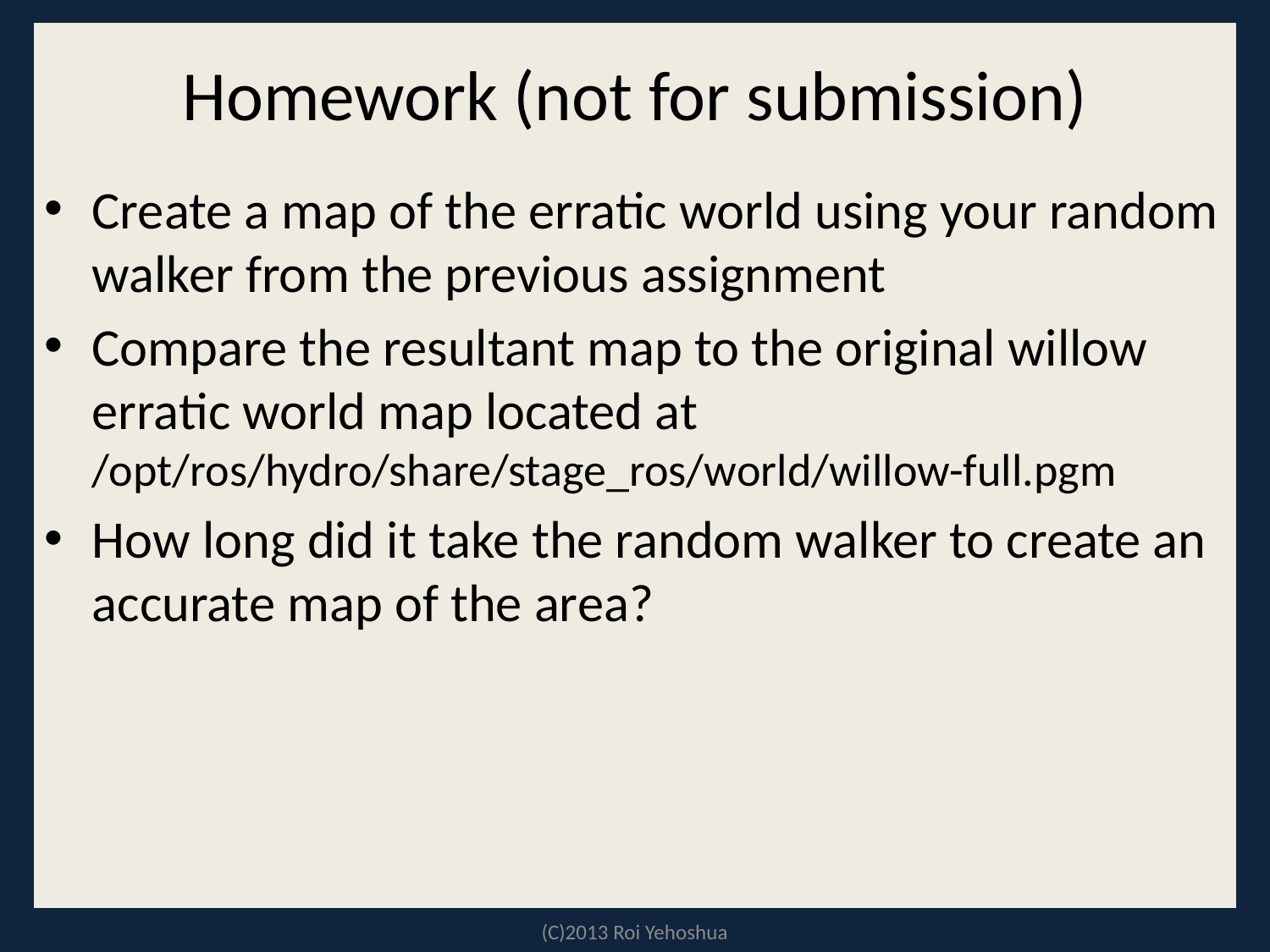

# Homework (not for submission)
Create a map of the erratic world using your random walker from the previous assignment
Compare the resultant map to the original willow erratic world map located at /opt/ros/hydro/share/stage_ros/world/willow-full.pgm
How long did it take the random walker to create an accurate map of the area?

(C)2013 Roi Yehoshua